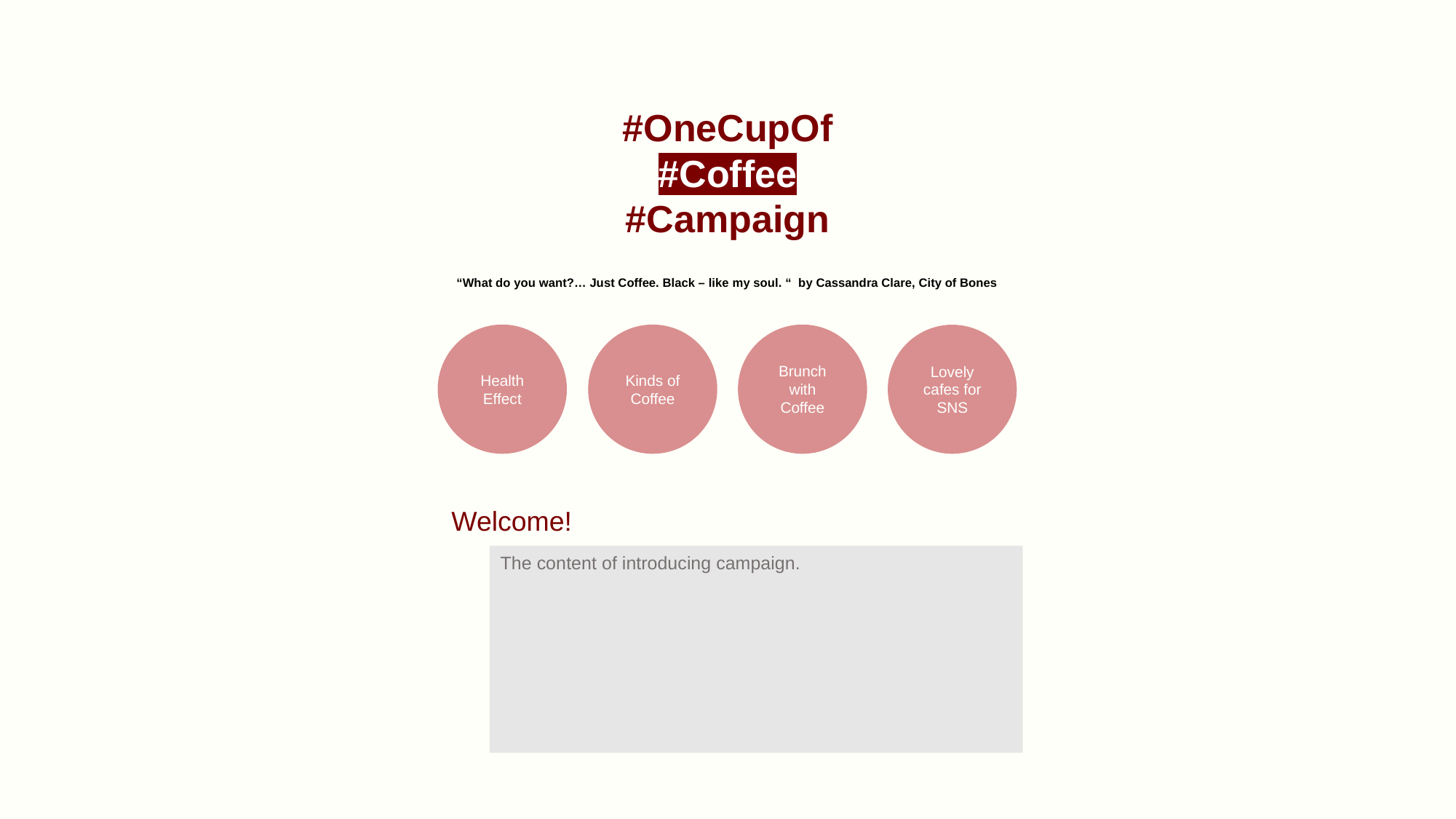

#OneCupOf
#Coffee
#Campaign
“What do you want?… Just Coffee. Black – like my soul. “  by Cassandra Clare, City of Bones
Health Effect
Kinds of Coffee
Brunch with Coffee
Lovely cafes for SNS
Welcome!
The content of introducing campaign.